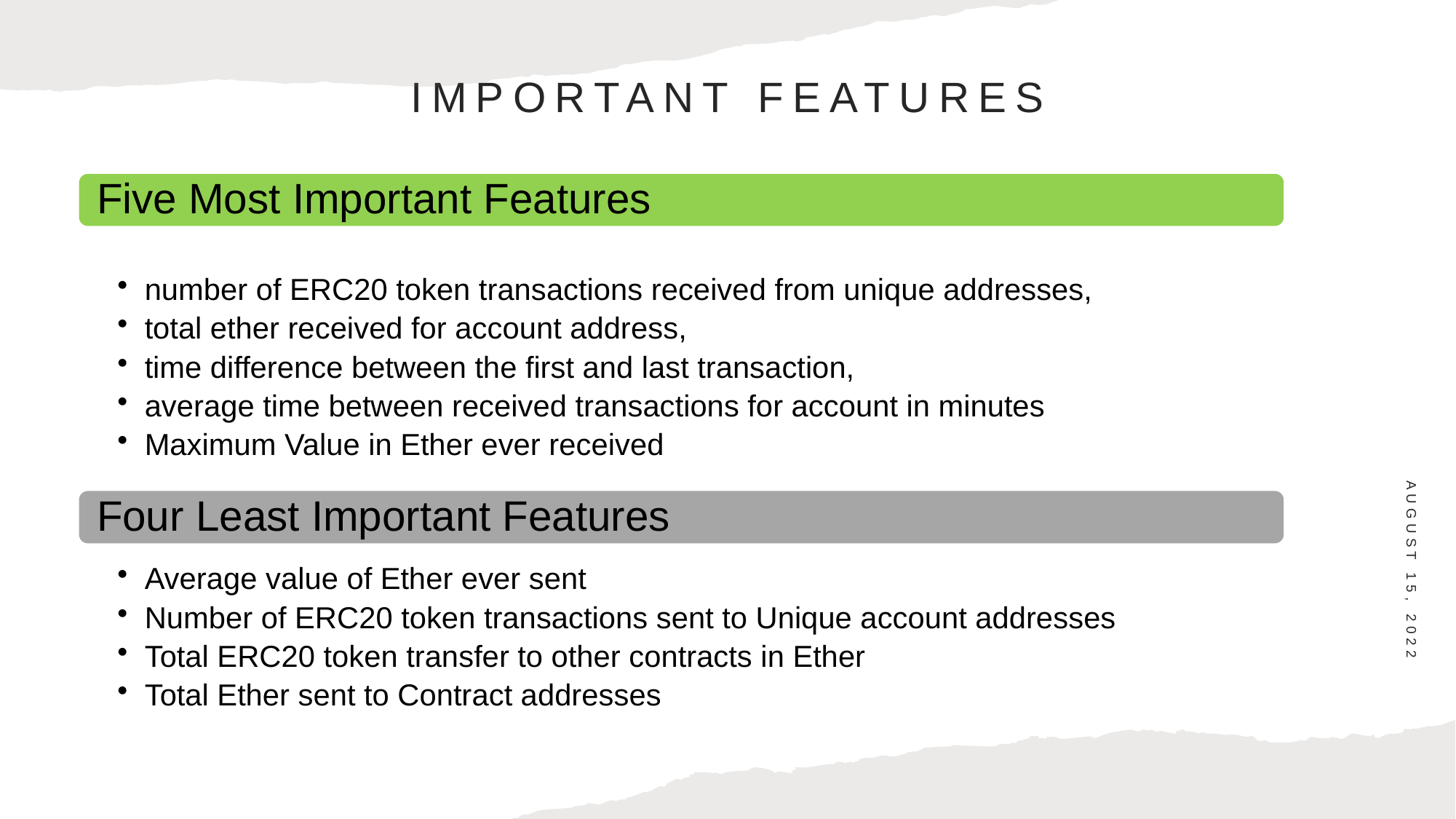

# Important features
Five Most Important Features

number of ERC20 token transactions received from unique addresses,
total ether received for account address,
time difference between the first and last transaction,
average time between received transactions for account in minutes
Maximum Value in Ether ever received
Four Least Important Features
Average value of Ether ever sent
Number of ERC20 token transactions sent to Unique account addresses
Total ERC20 token transfer to other contracts in Ether
Total Ether sent to Contract addresses
15
August 15, 2022